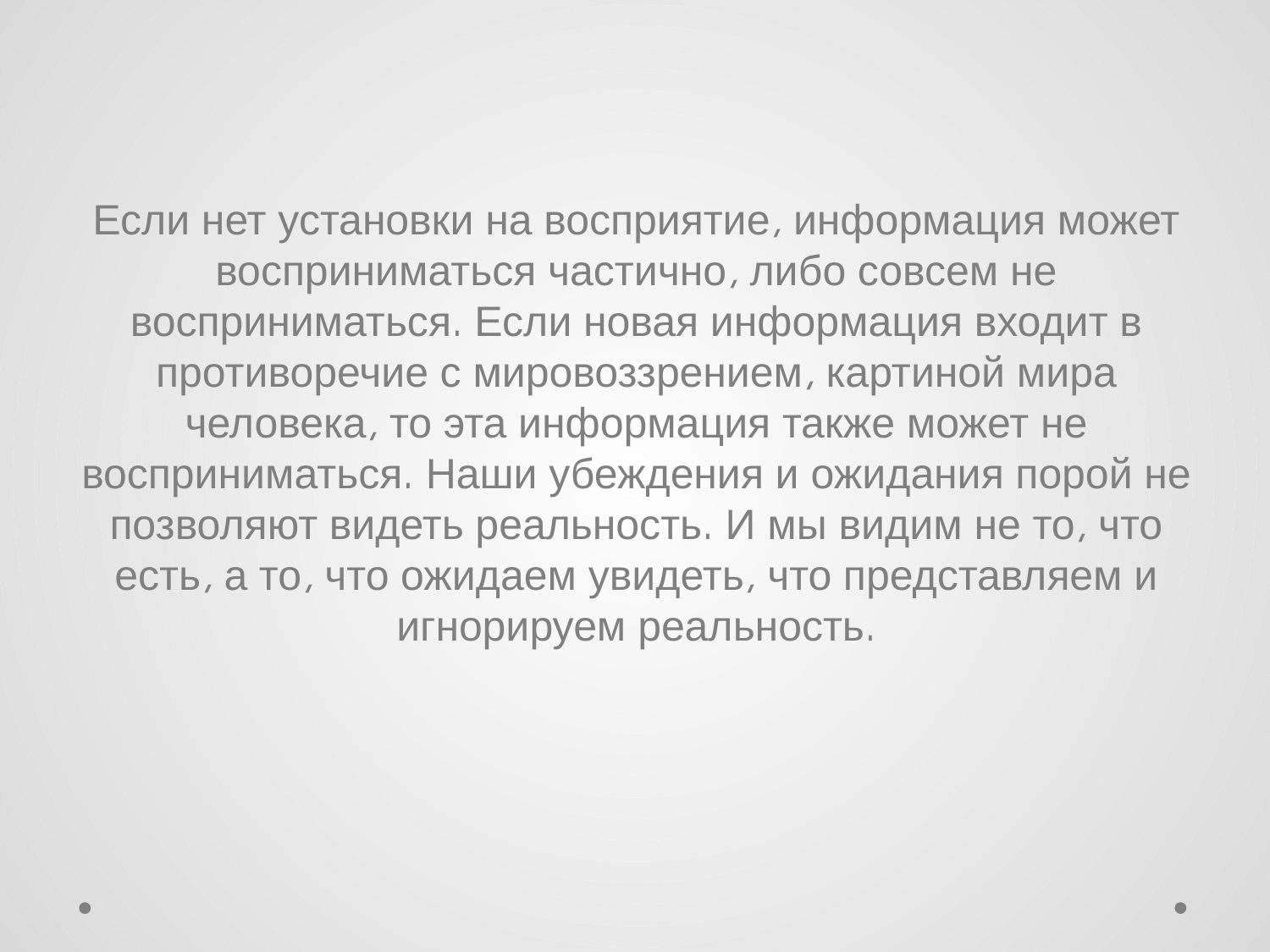

#
Если нет установки на восприятие, информация может восприниматься частично, либо совсем не восприниматься. Если новая информация входит в противоречие с мировоззрением, картиной мира человека, то эта информация также может не восприниматься. Наши убеждения и ожидания порой не позволяют видеть реальность. И мы видим не то, что есть, а то, что ожидаем увидеть, что представляем и игнорируем реальность.